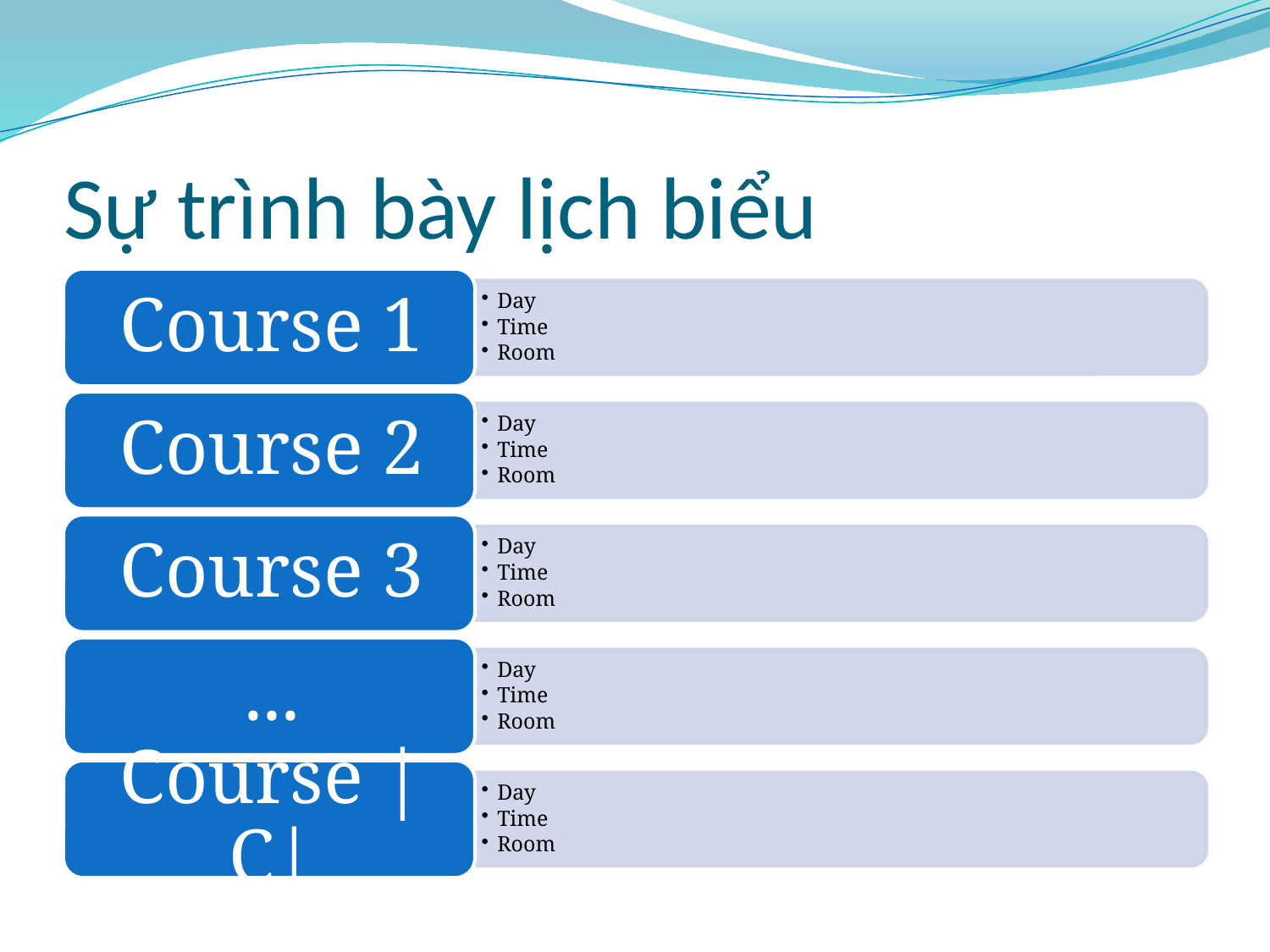

# Sự trình bày lịch biểu
Day
Time
Room
Course 1
Day
Time
Room
Course 2
Day
Time
Room
Course 3
Day
Time
Room
...
Day
Time
Room
Course |C|